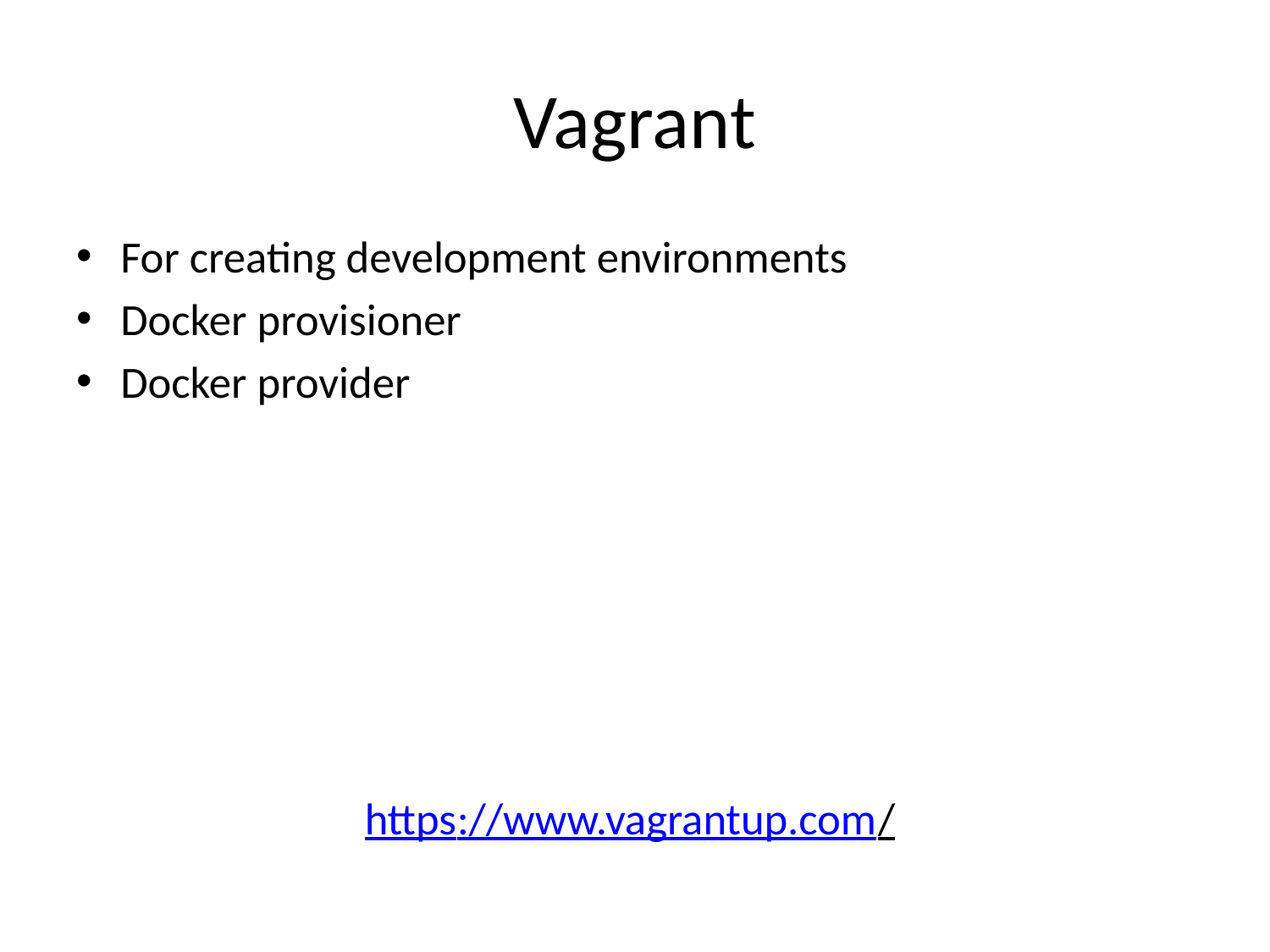

# Vagrant
For creating development environments
Docker provisioner
Docker provider

https://www.vagrantup.com/